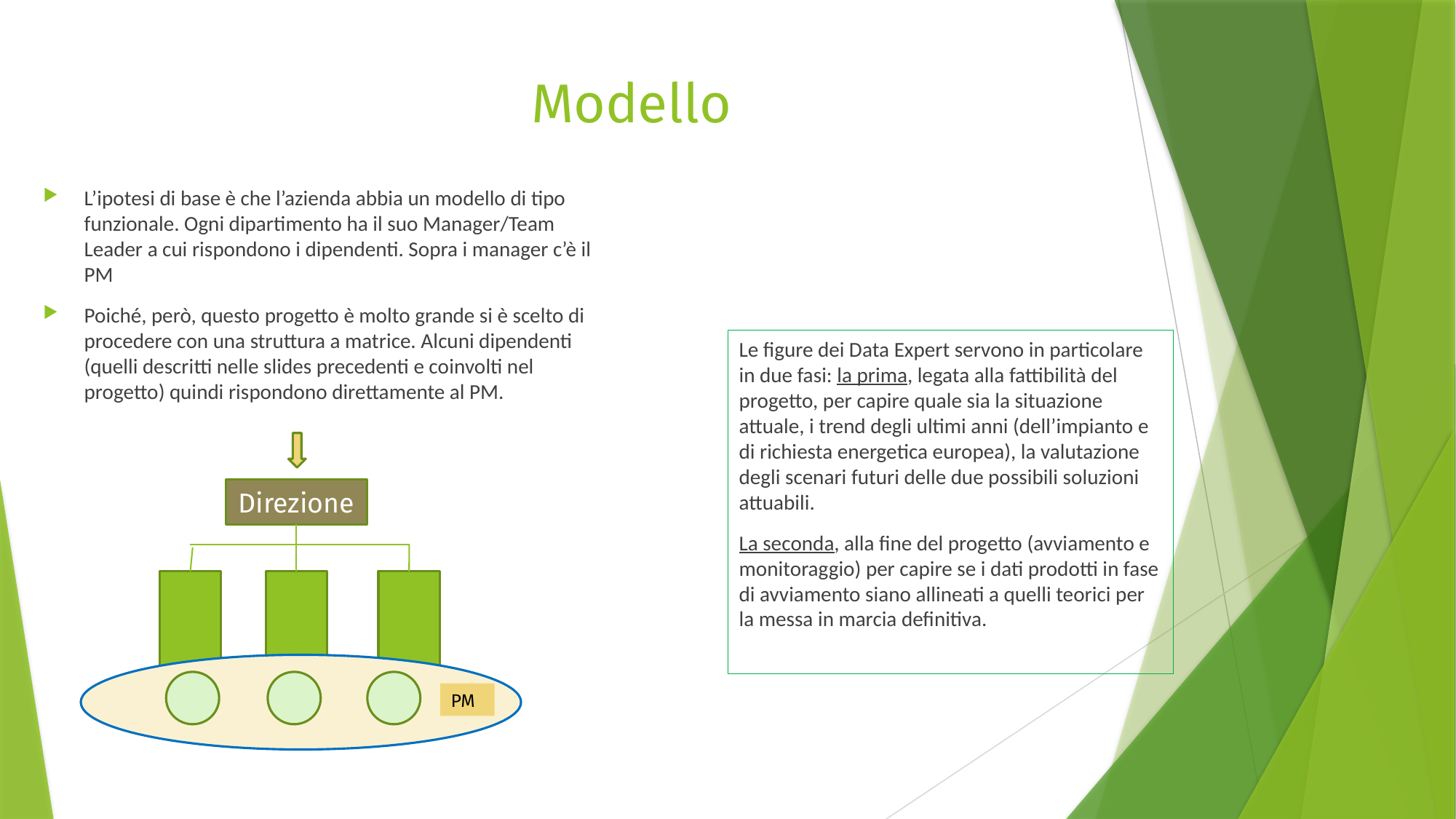

# Modello
L’ipotesi di base è che l’azienda abbia un modello di tipo funzionale. Ogni dipartimento ha il suo Manager/Team Leader a cui rispondono i dipendenti. Sopra i manager c’è il PM
Poiché, però, questo progetto è molto grande si è scelto di procedere con una struttura a matrice. Alcuni dipendenti (quelli descritti nelle slides precedenti e coinvolti nel progetto) quindi rispondono direttamente al PM.
Le figure dei Data Expert servono in particolare in due fasi: la prima, legata alla fattibilità del progetto, per capire quale sia la situazione attuale, i trend degli ultimi anni (dell’impianto e di richiesta energetica europea), la valutazione degli scenari futuri delle due possibili soluzioni attuabili.
La seconda, alla fine del progetto (avviamento e monitoraggio) per capire se i dati prodotti in fase di avviamento siano allineati a quelli teorici per la messa in marcia definitiva.

Direzione

PM